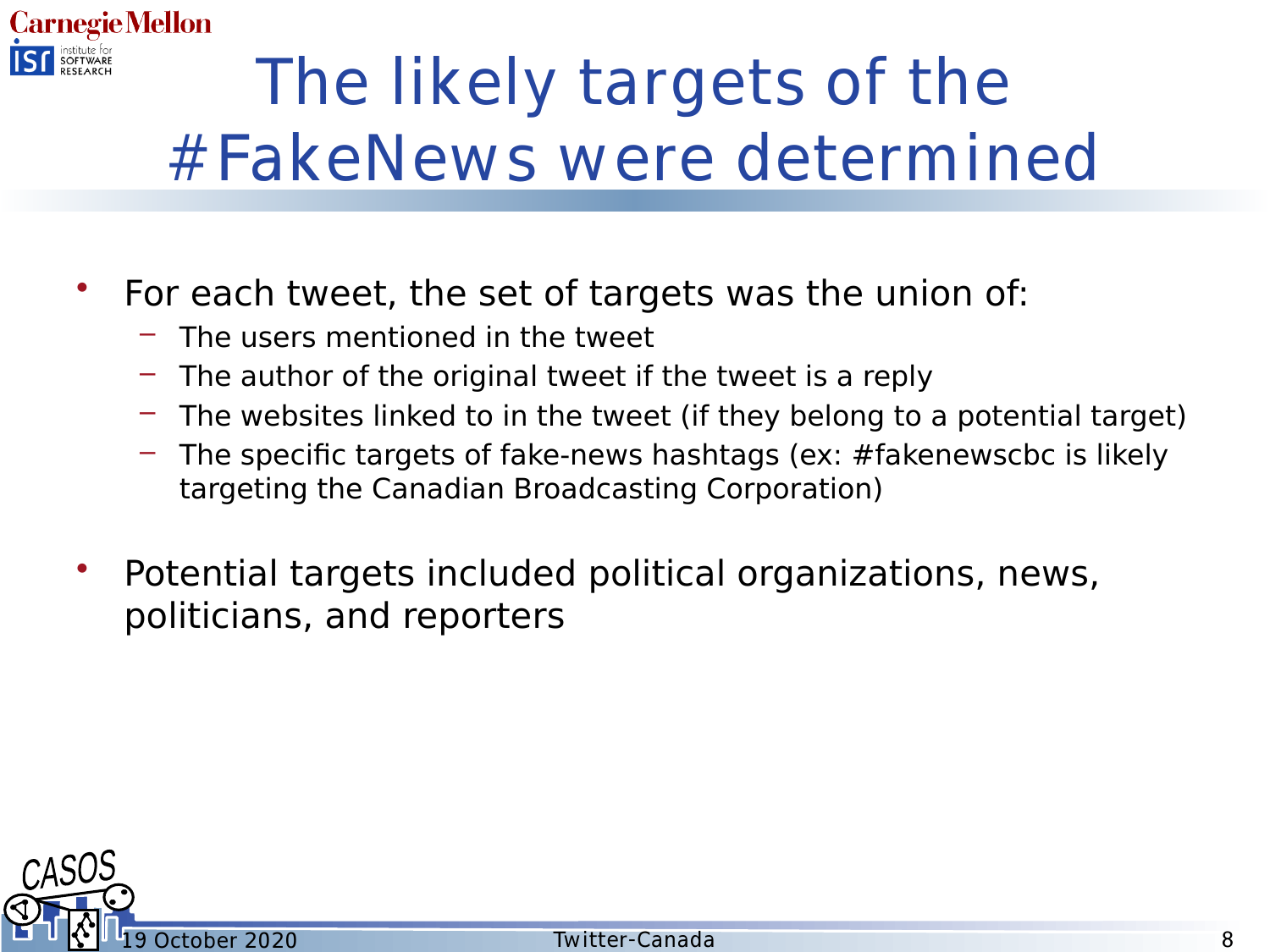

# The likely targets of the #FakeNews were determined
For each tweet, the set of targets was the union of:
The users mentioned in the tweet
The author of the original tweet if the tweet is a reply
The websites linked to in the tweet (if they belong to a potential target)
The specific targets of fake-news hashtags (ex: #fakenewscbc is likely targeting the Canadian Broadcasting Corporation)

Potential targets included political organizations, news, politicians, and reporters